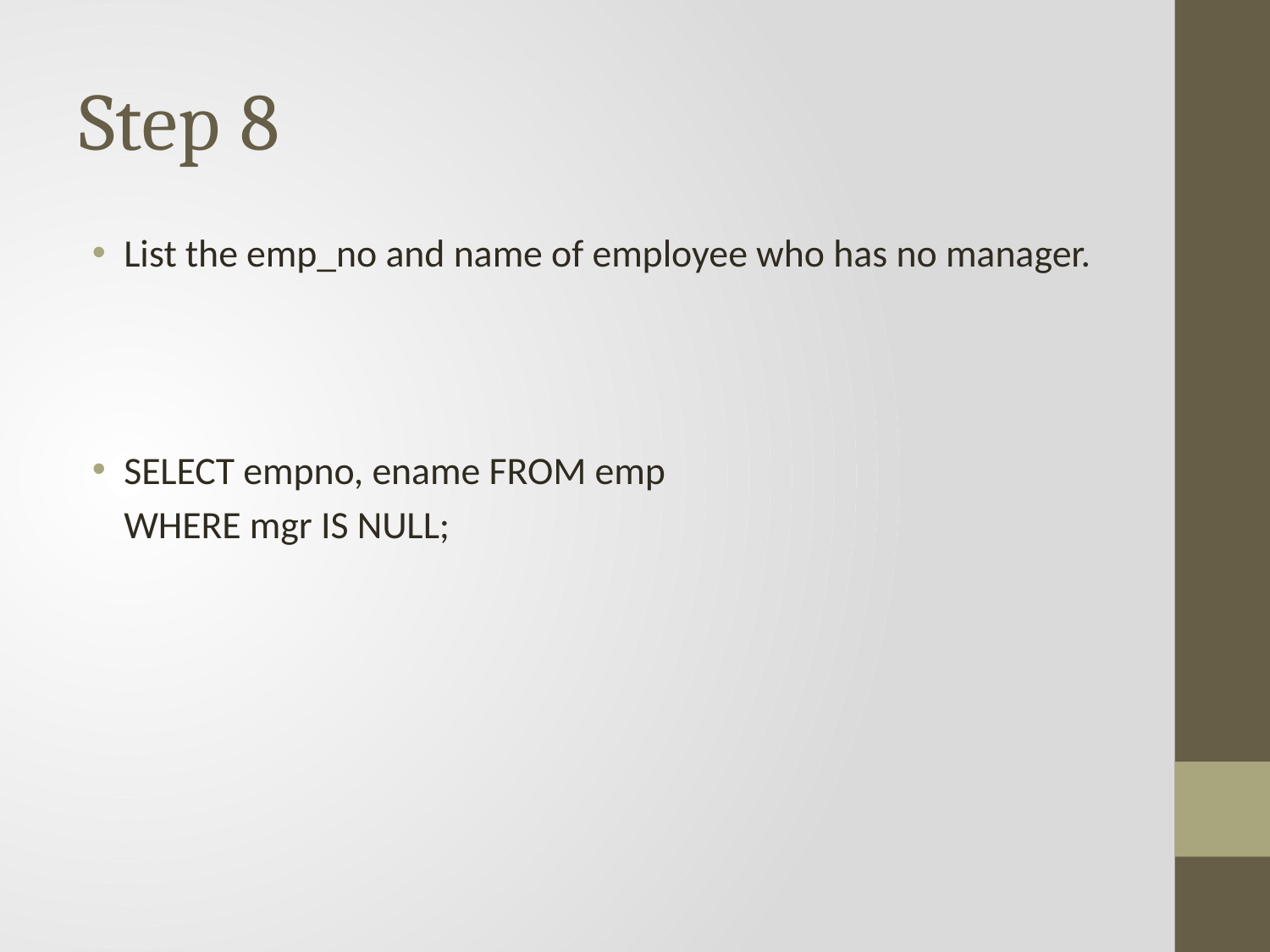

# Step 8
List the emp_no and name of employee who has no manager.

SELECT empno, ename FROM emp
	WHERE mgr IS NULL;